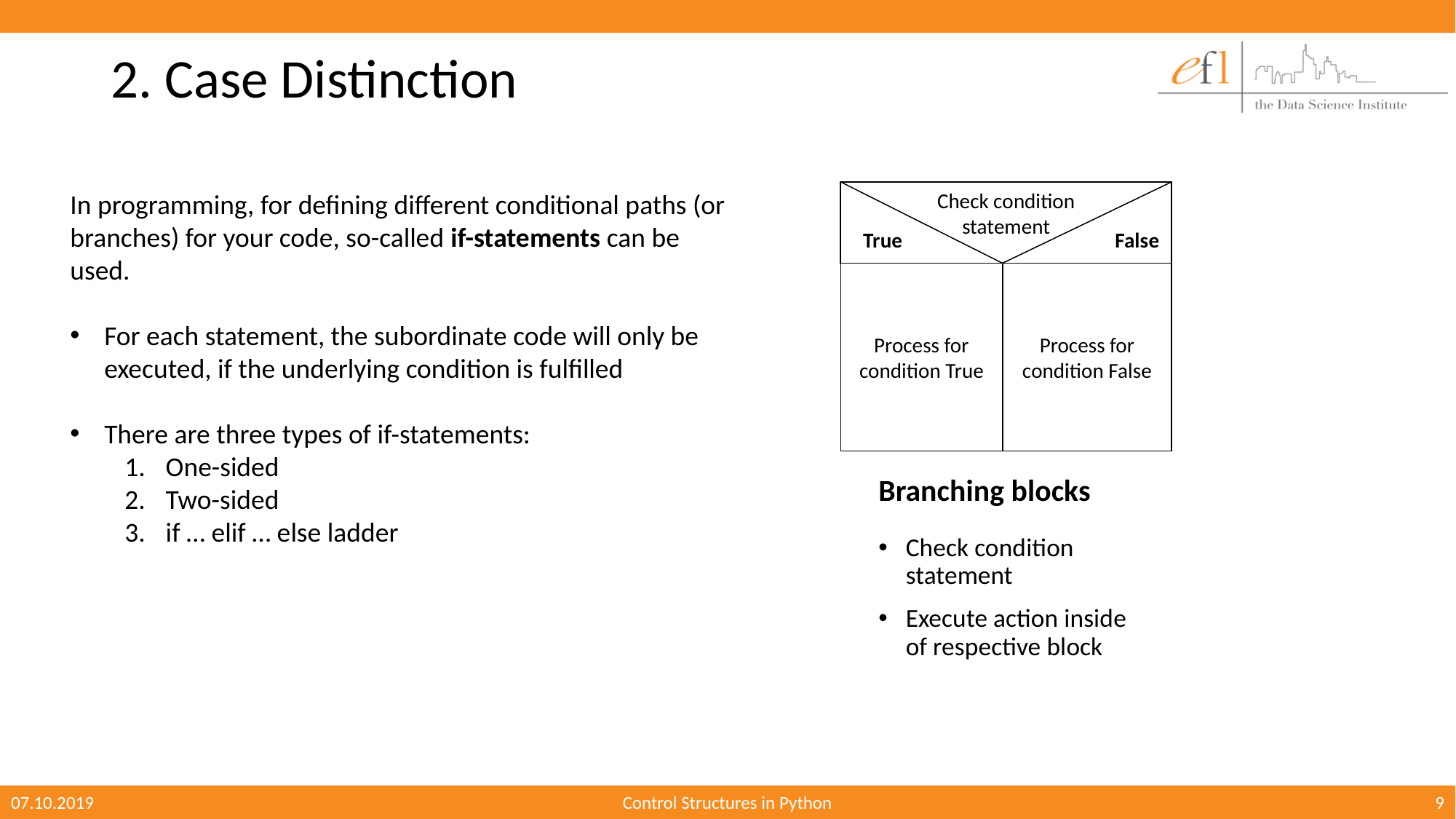

# 2. Case Distinction
In programming, for defining different conditional paths (or branches) for your code, so-called if-statements can be used.

For each statement, the subordinate code will only be executed, if the underlying condition is fulfilled

There are three types of if-statements:
One-sided
Two-sided
if … elif … else ladder

Check condition
statement

True
False
Process for condition True
Process for condition False
Branching blocks

Check condition statement
Execute action inside of respective block

07.10.2019
Control Structures in Python
9